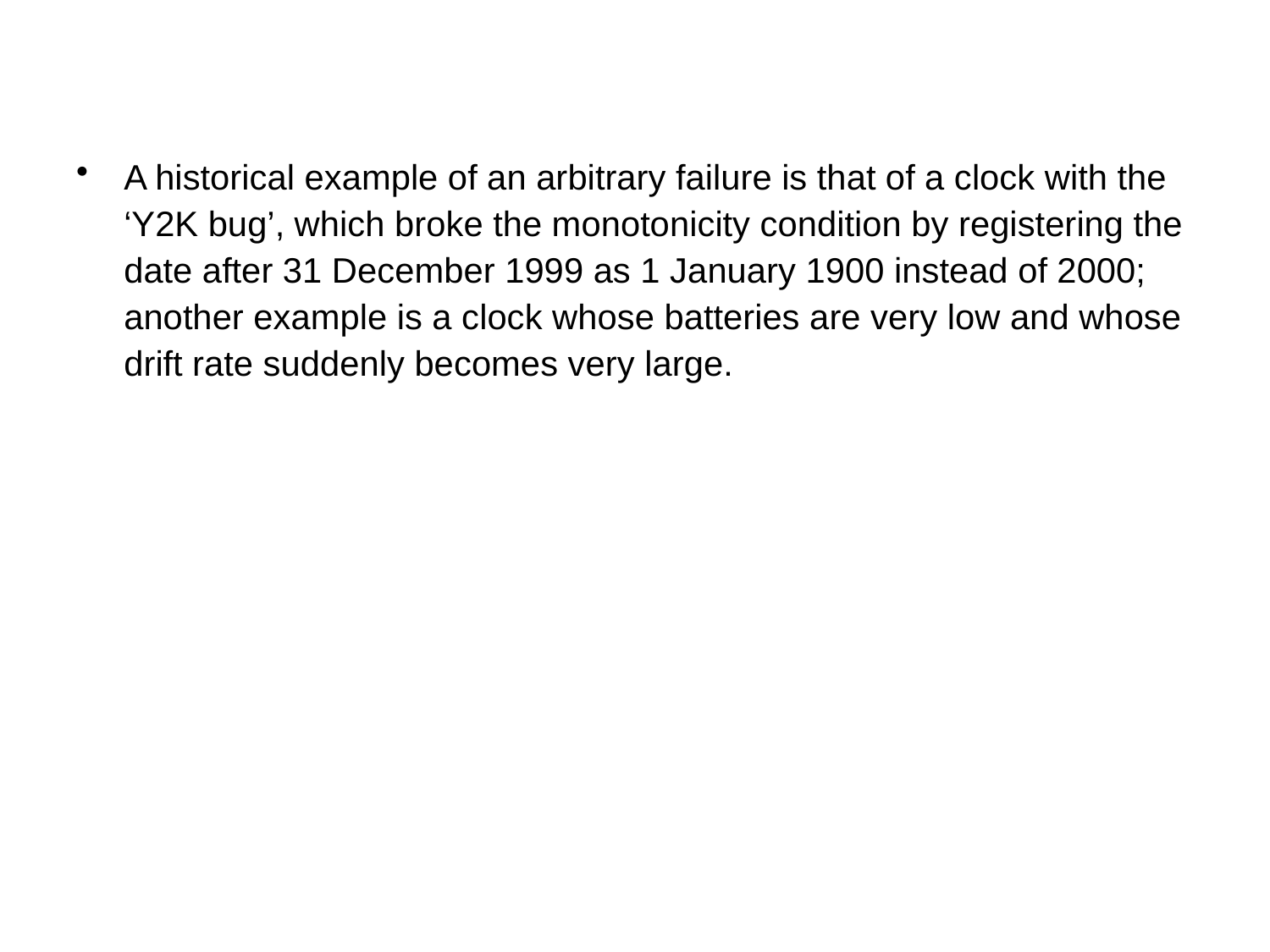

#
A historical example of an arbitrary failure is that of a clock with the ‘Y2K bug’, which broke the monotonicity condition by registering the date after 31 December 1999 as 1 January 1900 instead of 2000; another example is a clock whose batteries are very low and whose drift rate suddenly becomes very large.